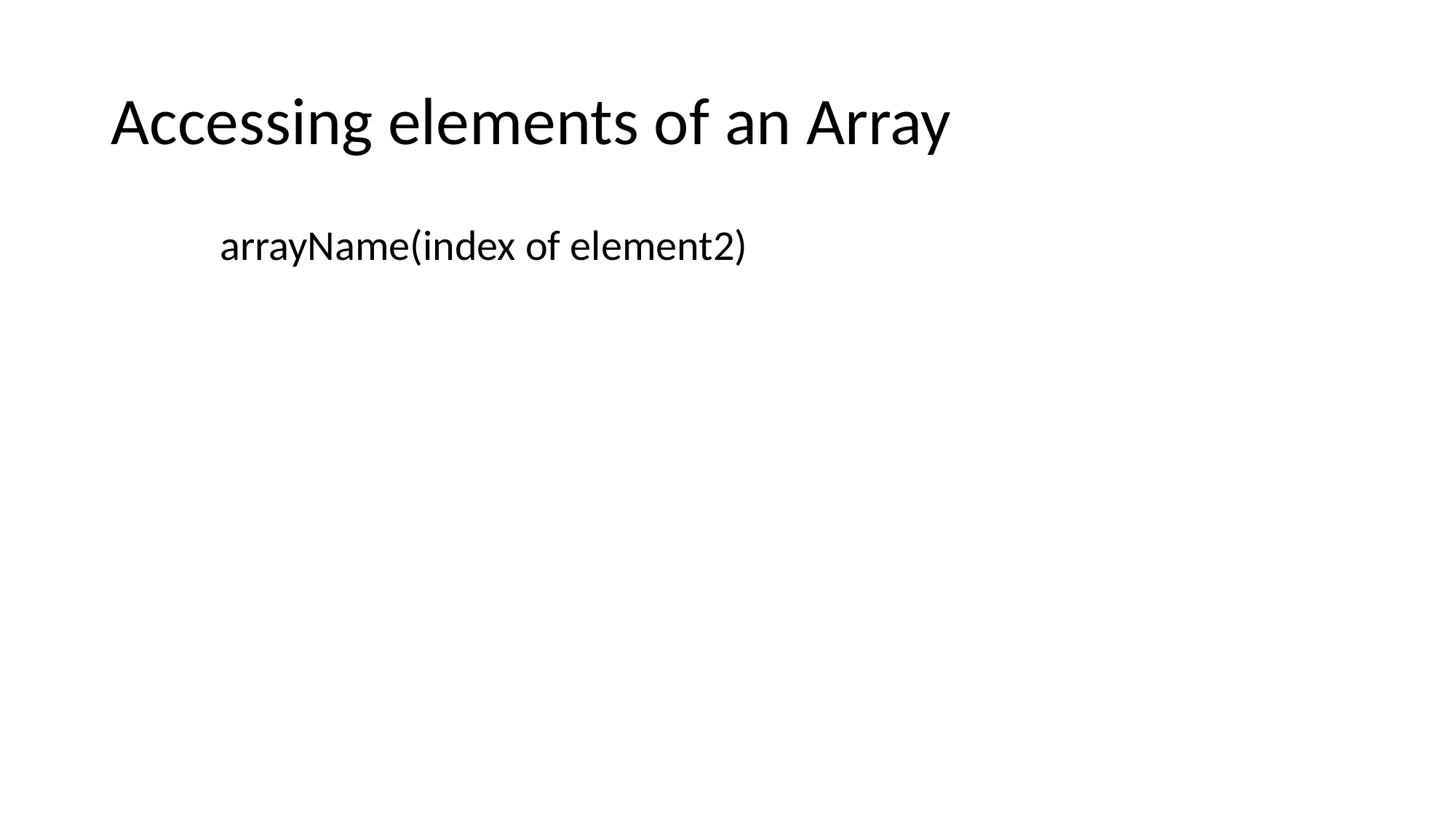

# Accessing elements of an Array
	arrayName(index of element2)